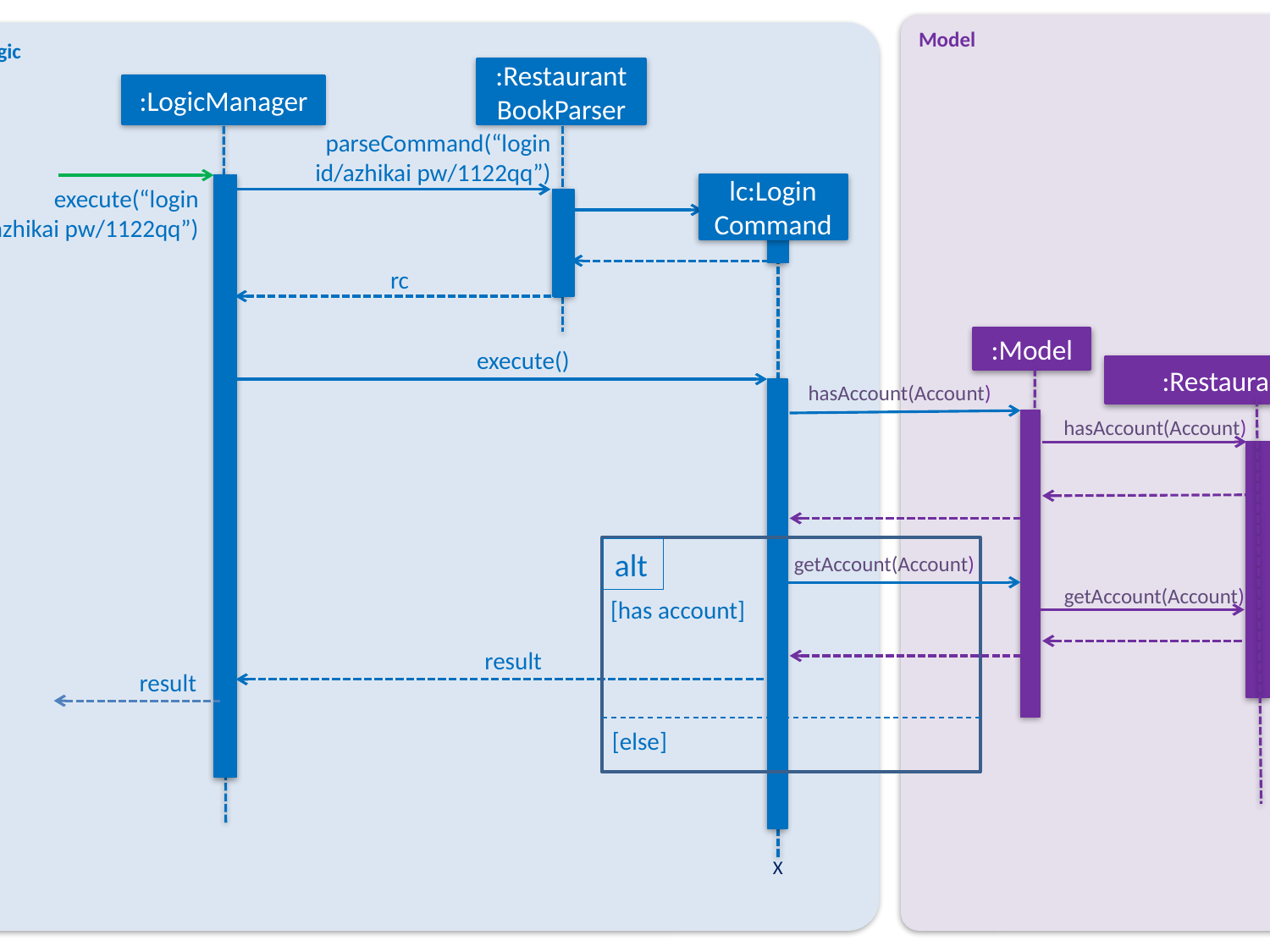

Model
Logic
:Restaurant
BookParser
:LogicManager
parseCommand(“login id/azhikai pw/1122qq”)

lc:Login
Command
execute(“login id/azhikai pw/1122qq”)

rc
:Model
execute()
:RestaurantBook

hasAccount(Account)

hasAccount(Account)

alt
getAccount(Account)
getAccount(Account)
[has account]
result
result
[else]
X